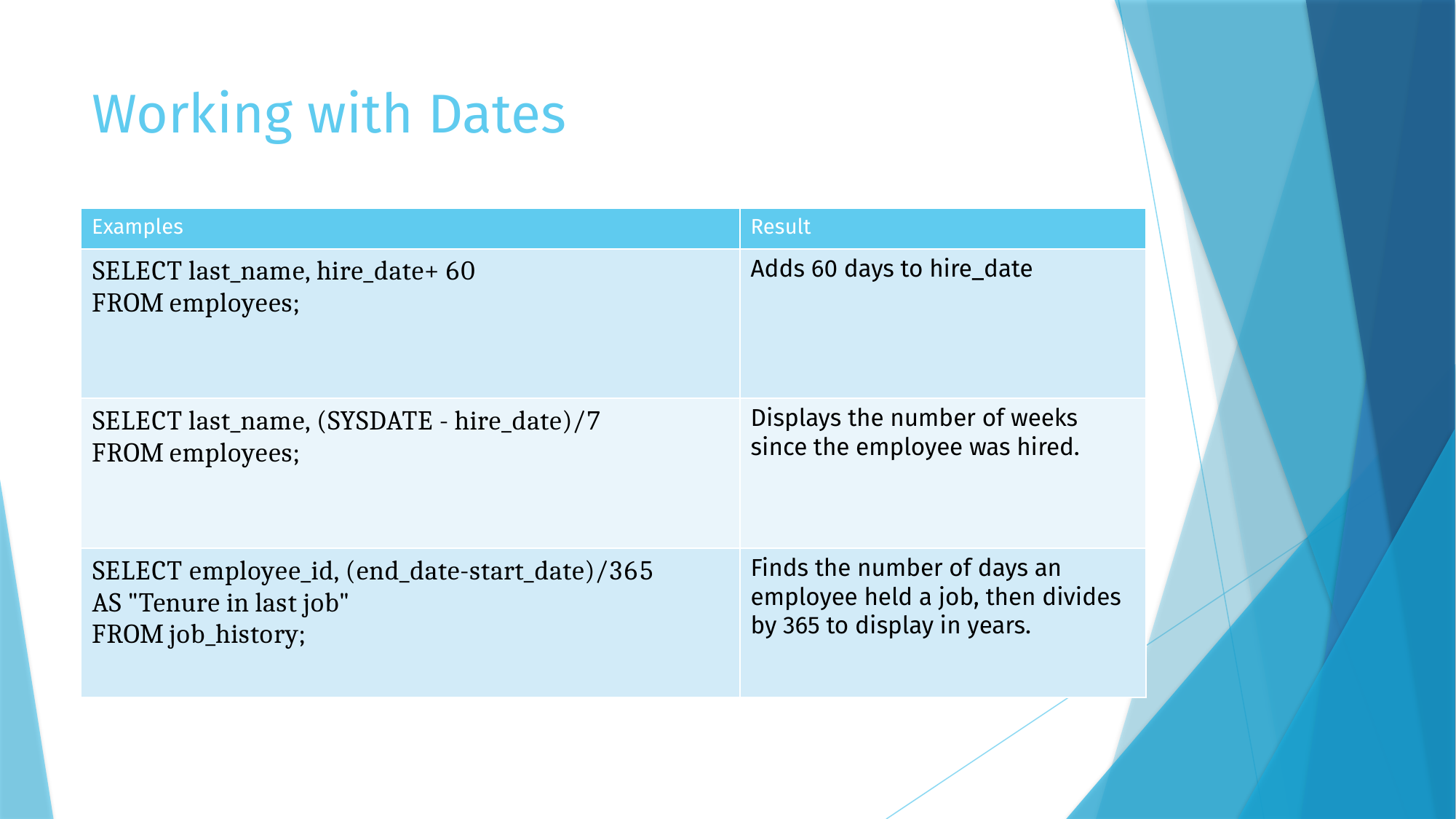

# Working with Dates
| Examples | Result |
| --- | --- |
| SELECT last\_name, hire\_date+ 60 FROM employees; | Adds 60 days to hire\_date |
| SELECT last\_name, (SYSDATE - hire\_date)/7 FROM employees; | Displays the number of weeks since the employee was hired. |
| SELECT employee\_id, (end\_date-start\_date)/365 AS "Tenure in last job" FROM job\_history; | Finds the number of days an employee held a job, then divides by 365 to display in years. |